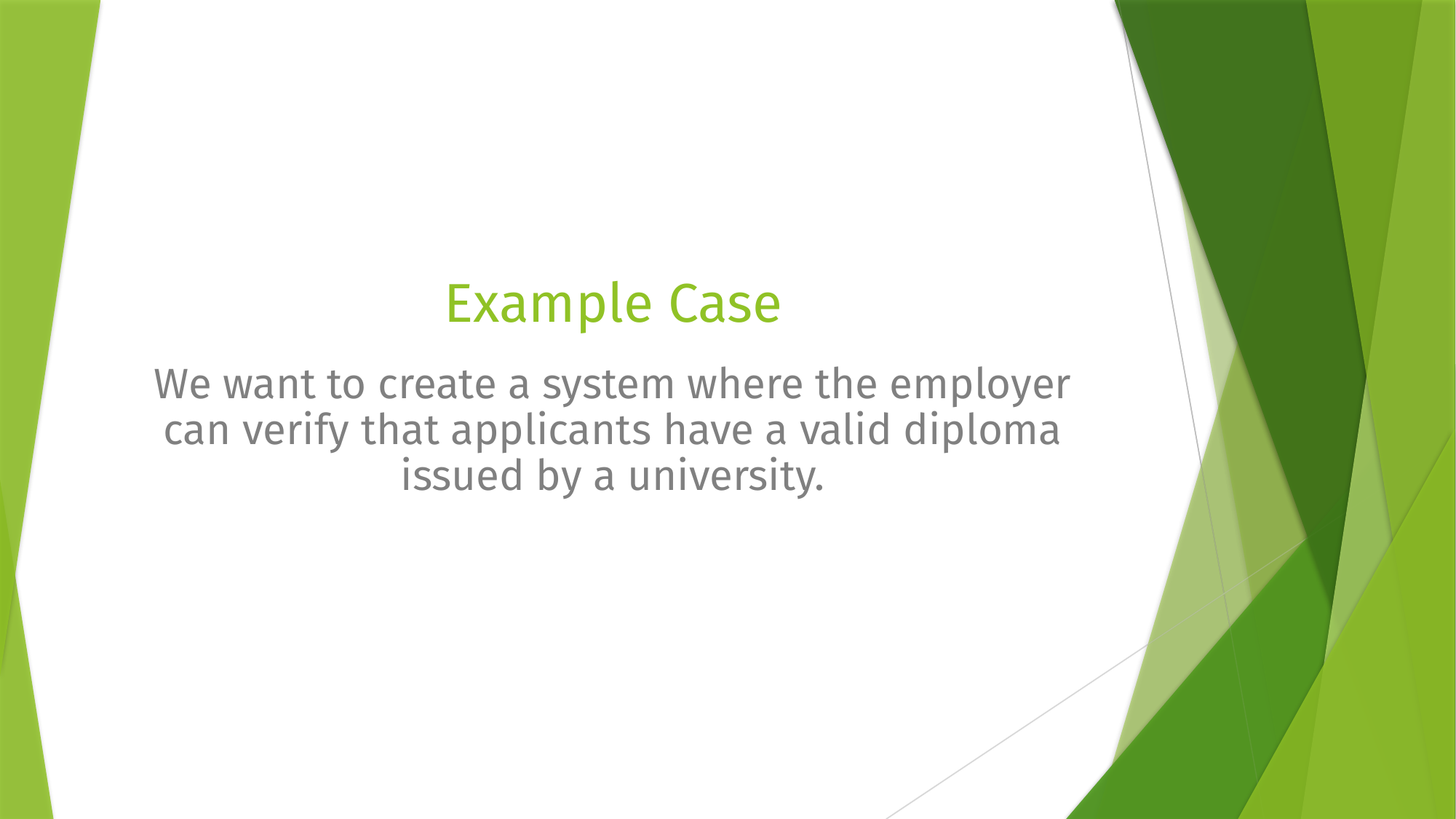

# Example Case
We want to create a system where the employer can verify that applicants have a valid diploma issued by a university.